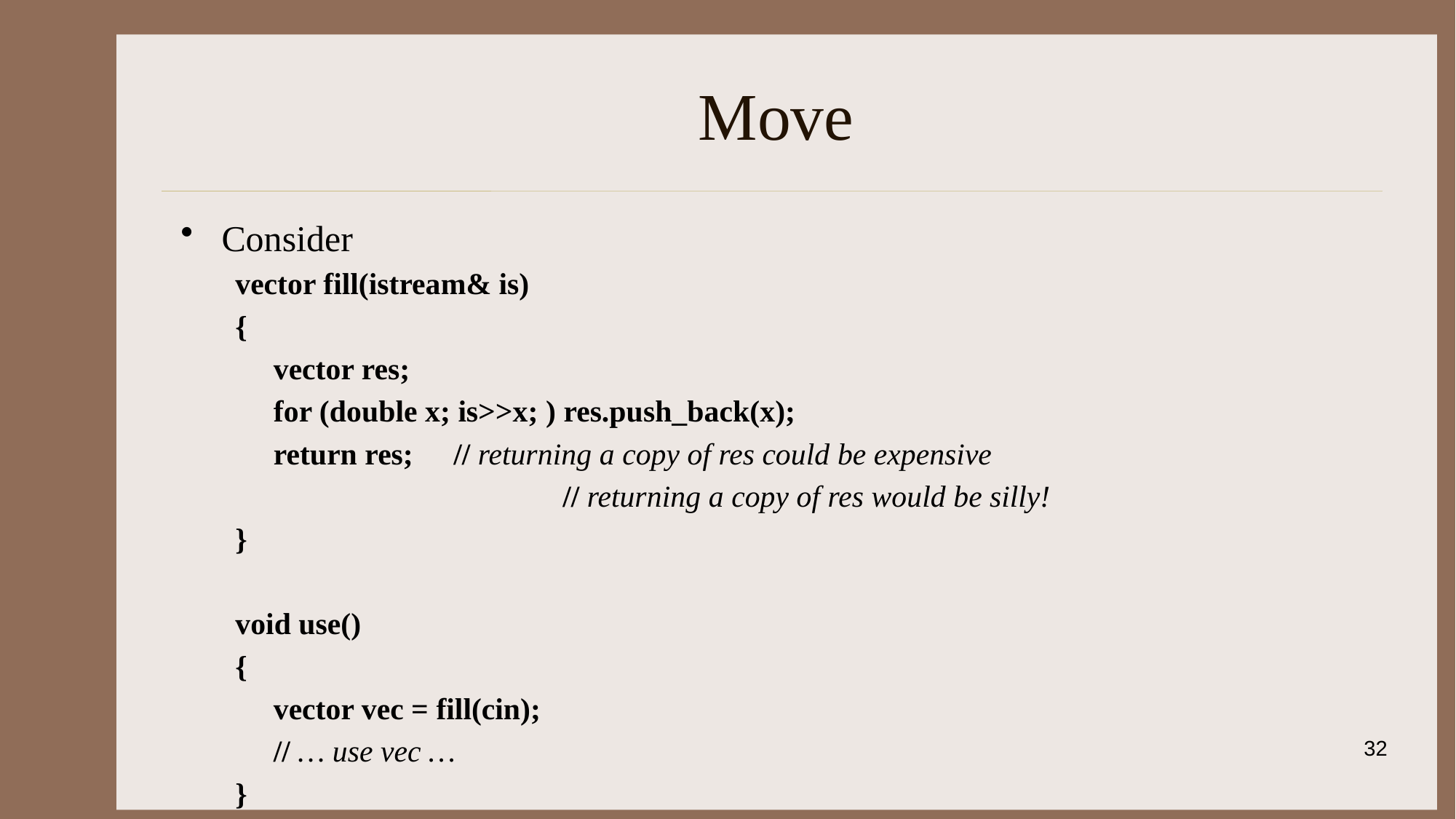

# Move
Consider
vector fill(istream& is)
{
     vector res;
     for (double x; is>>x; ) res.push_back(x);
     return res;	// returning a copy of res could be expensive
			// returning a copy of res would be silly!
}

void use()
{
     vector vec = fill(cin);
     // … use vec …
}

32